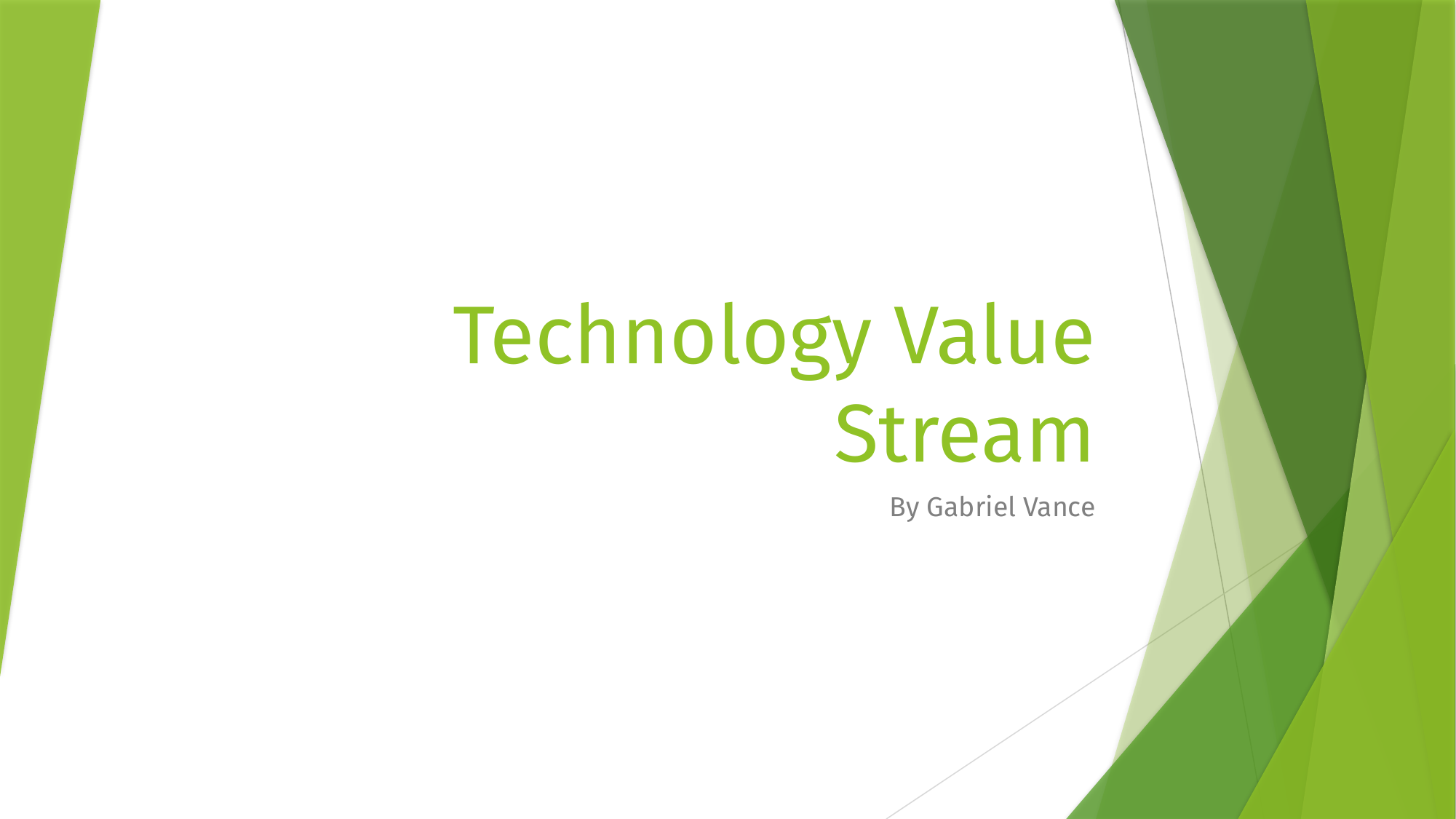

# Technology Value Stream
By Gabriel Vance